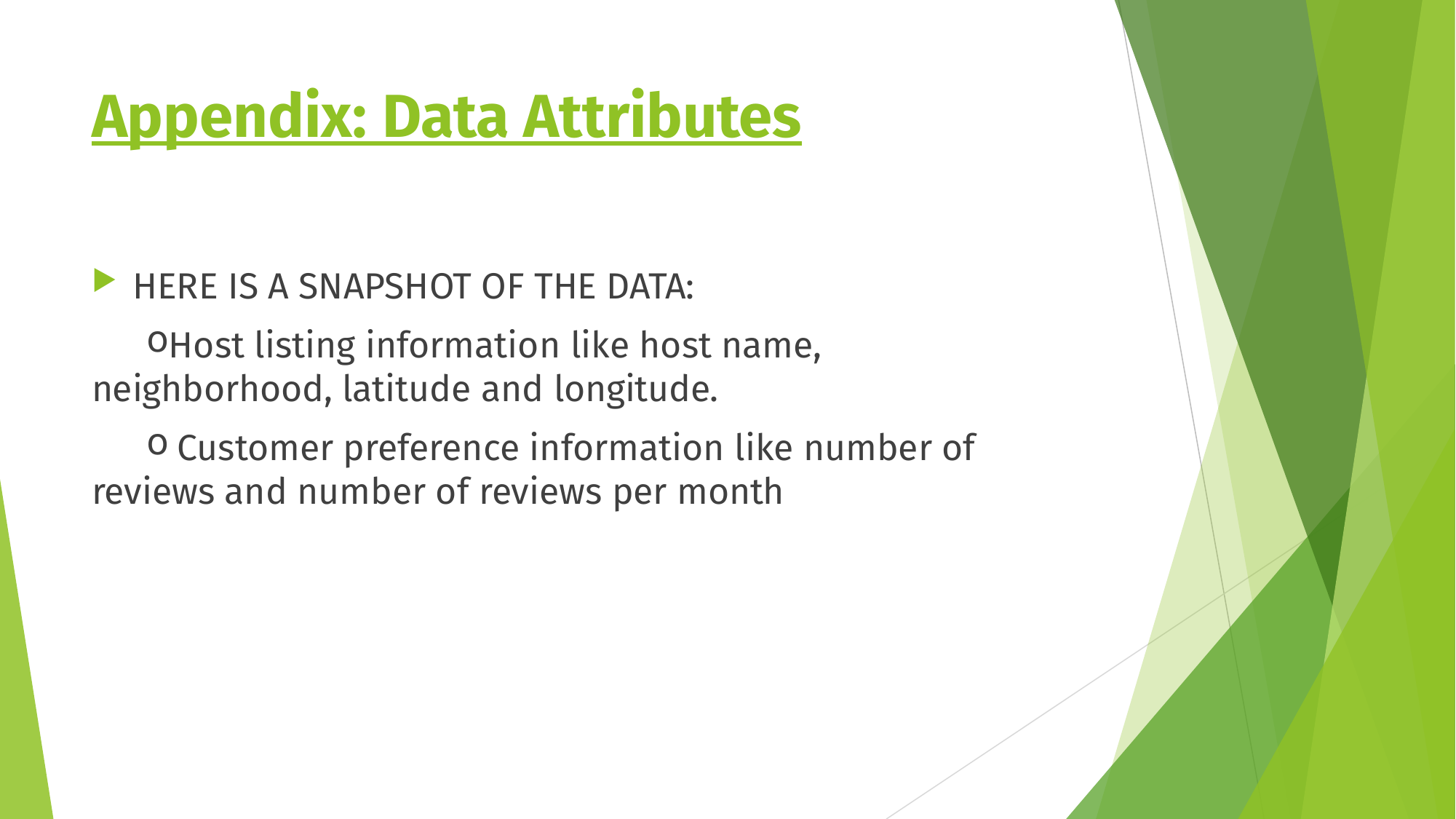

# Appendix: Data Attributes
HERE IS A SNAPSHOT OF THE DATA:
Host listing information like host name, neighborhood, latitude and longitude.
Customer preference information like number of
reviews and number of reviews per month